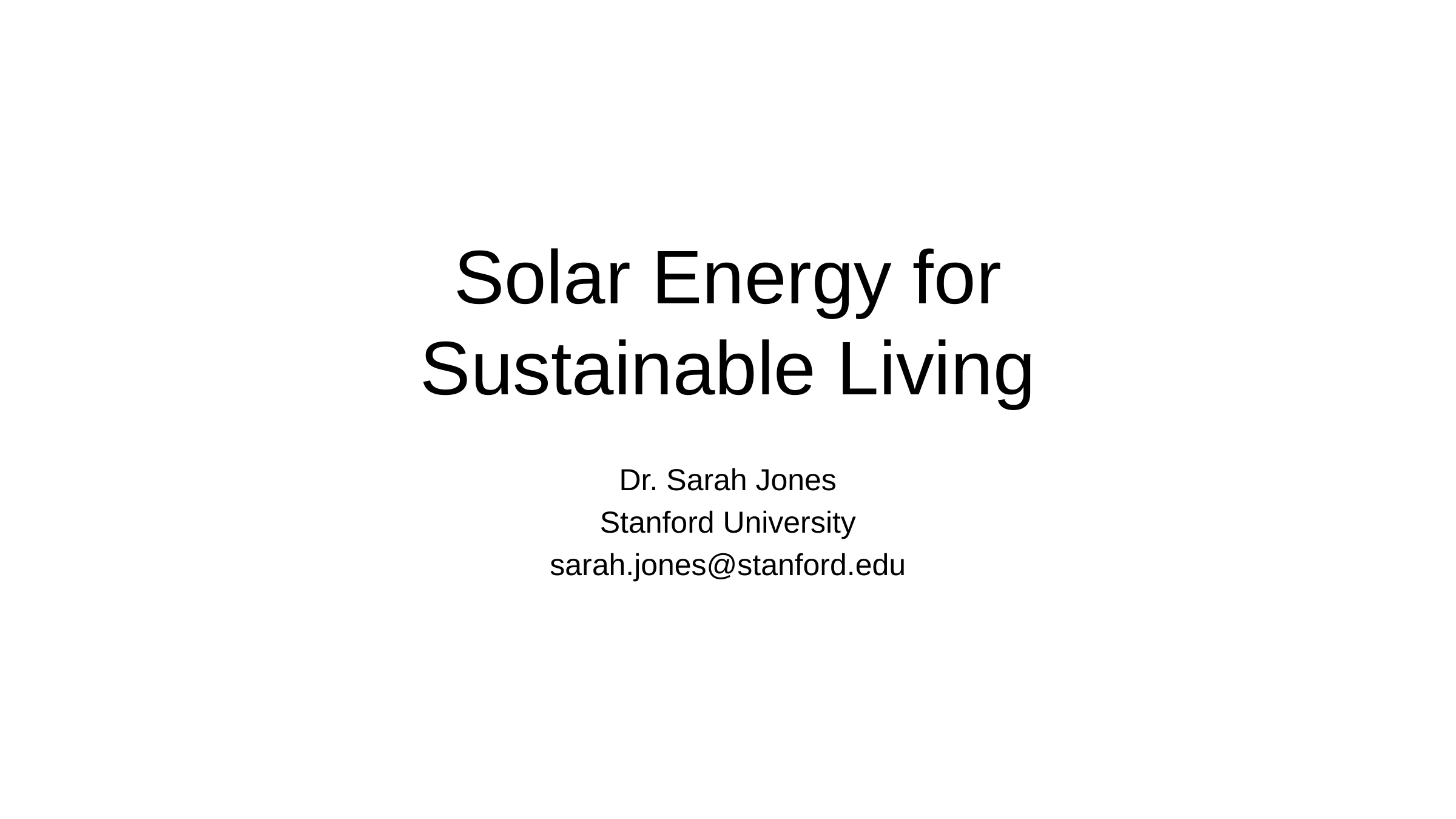

# Solar Energy for Sustainable Living
Dr. Sarah Jones
Stanford University
sarah.jones@stanford.edu